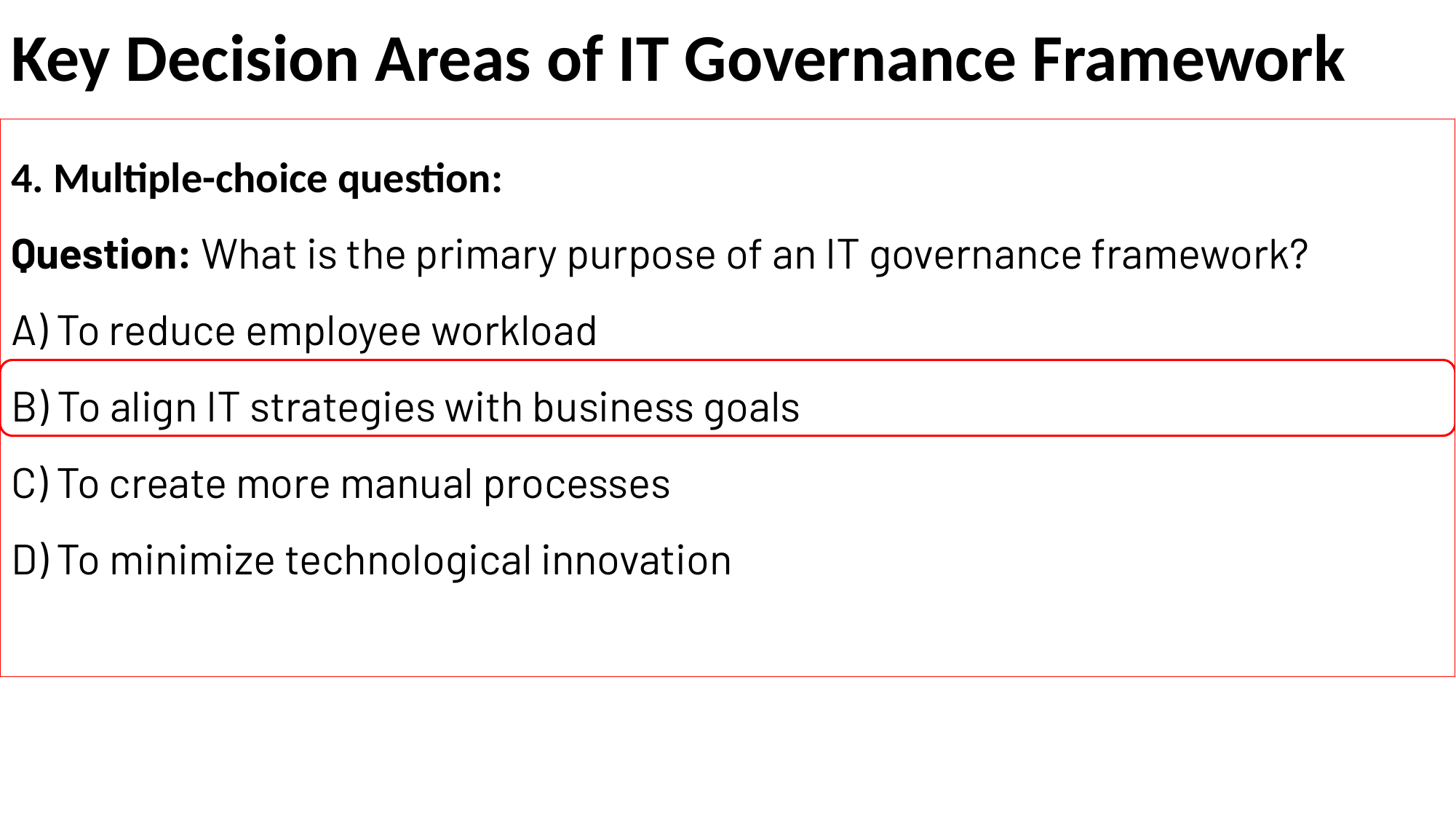

# Key Decision Areas of IT Governance Framework
4. Multiple-choice question:
Question: What is the primary purpose of an IT governance framework?
A) To reduce employee workload
B) To align IT strategies with business goals
C) To create more manual processes
D) To minimize technological innovation